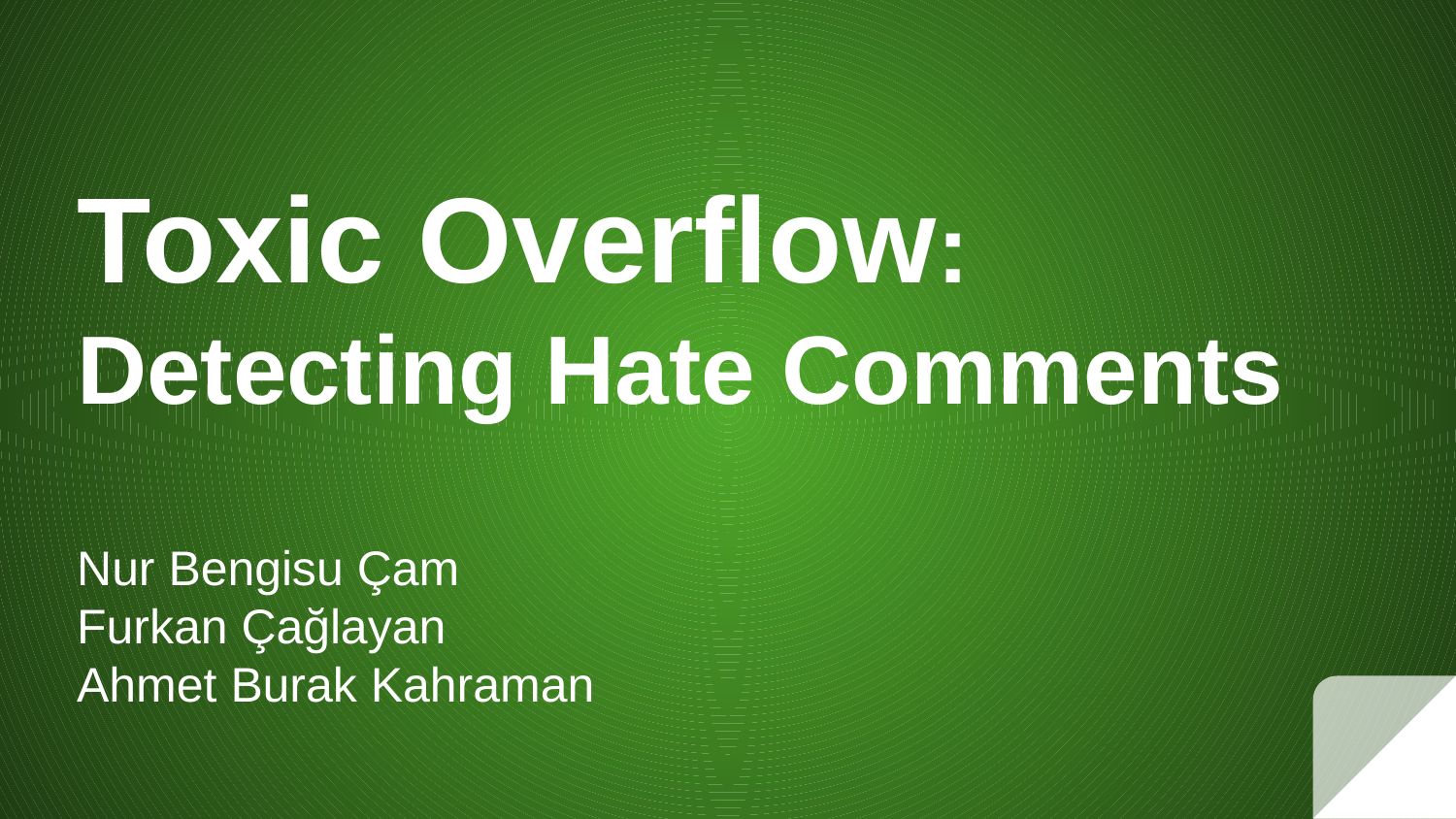

# Toxic Overflow: Detecting Hate Comments
Nur Bengisu Çam
Furkan Çağlayan
Ahmet Burak Kahraman